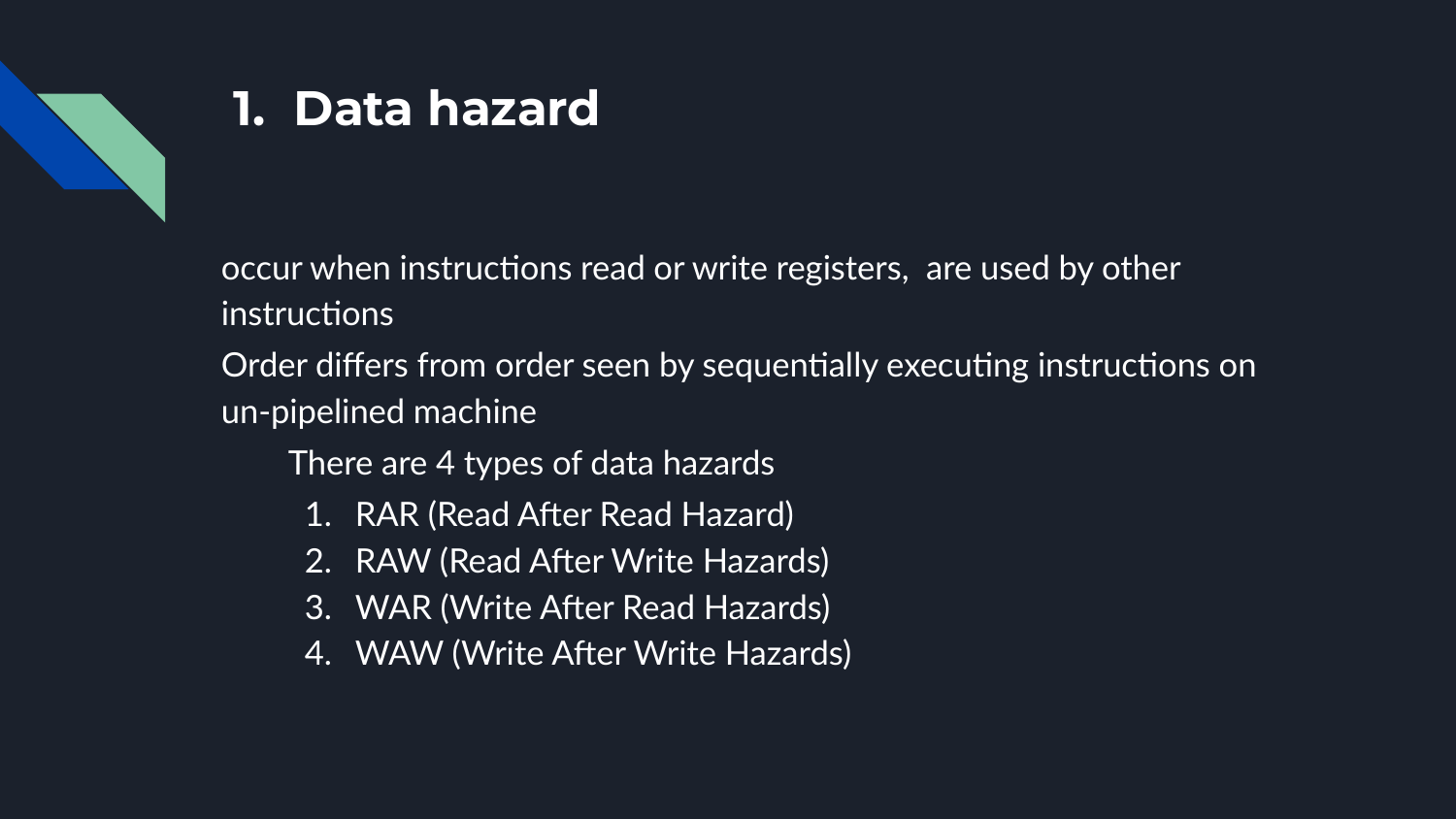

# Data hazard
occur when instructions read or write registers,  are used by other instructions
Order differs from order seen by sequentially executing instructions on un-pipelined machine
There are 4 types of data hazards
RAR (Read After Read Hazard)
RAW (Read After Write Hazards)
WAR (Write After Read Hazards)
WAW (Write After Write Hazards)